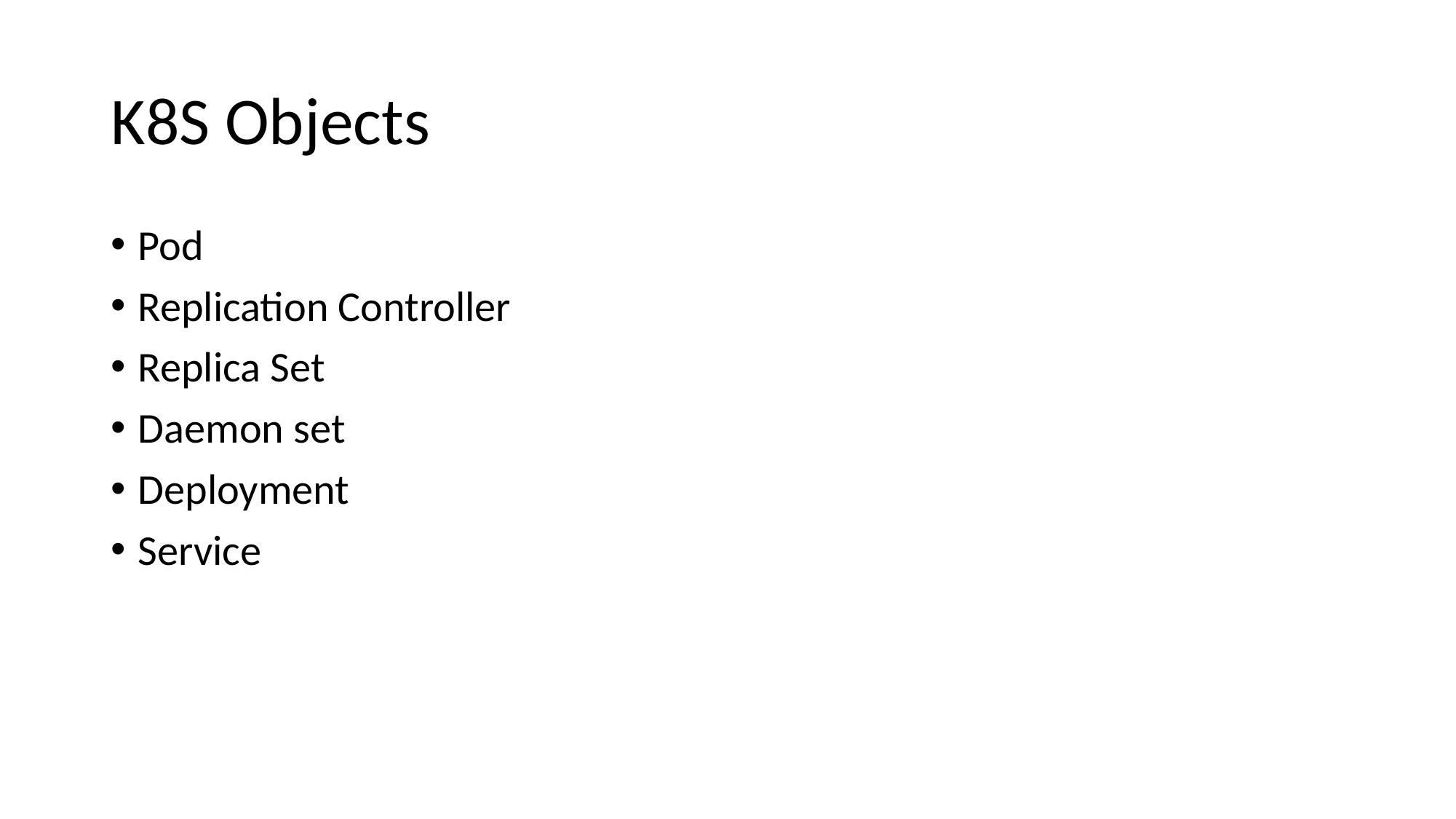

# K8S Objects
Pod
Replication Controller
Replica Set
Daemon set
Deployment
Service